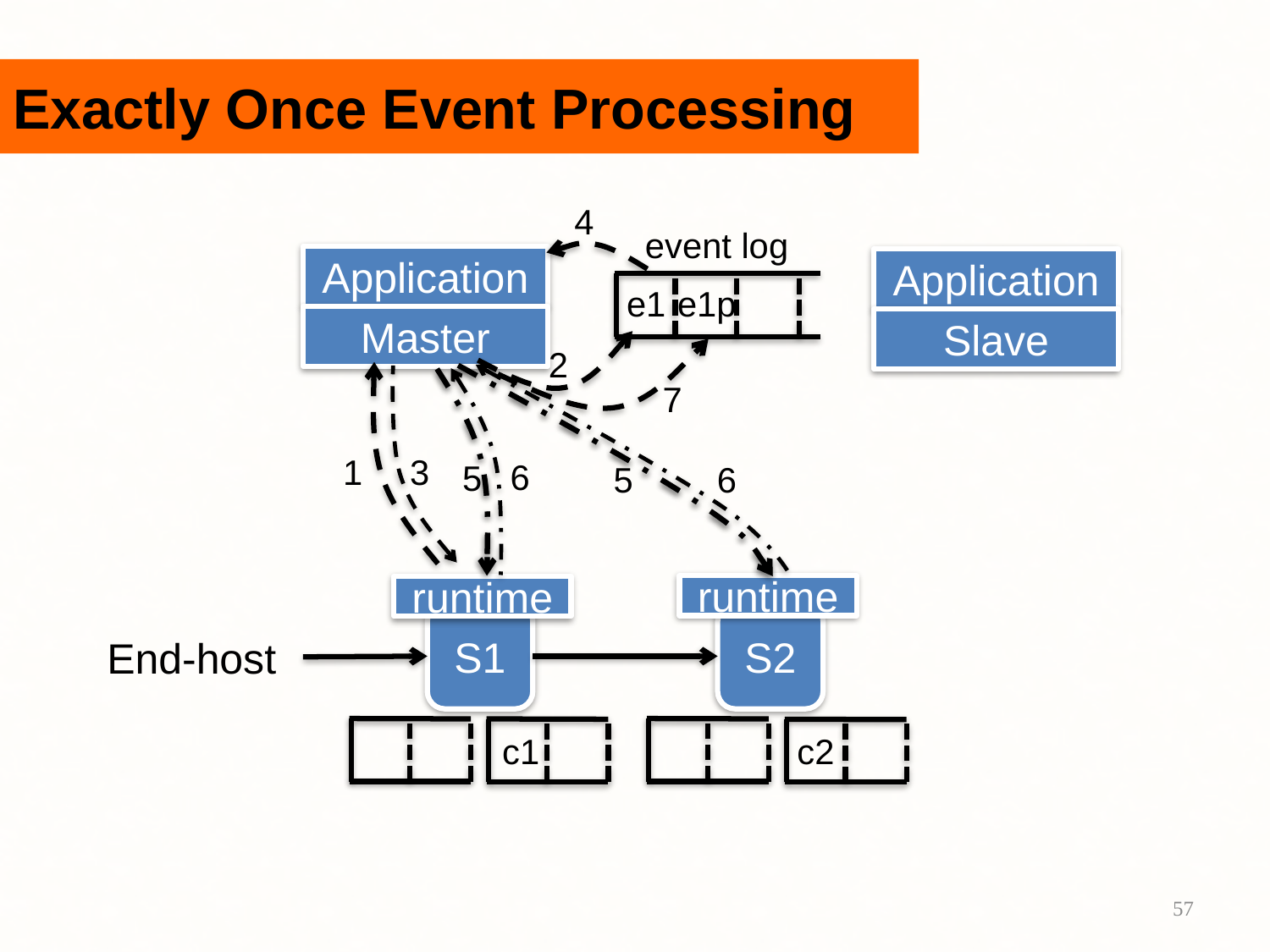

# Exactly Once Event Processing
4
event log

Application
Master
Application
Slave
e1p
e1

2

7
1
3
6
5
5
6
runtime
runtime
S1
S2
End-host
c1
c2
57